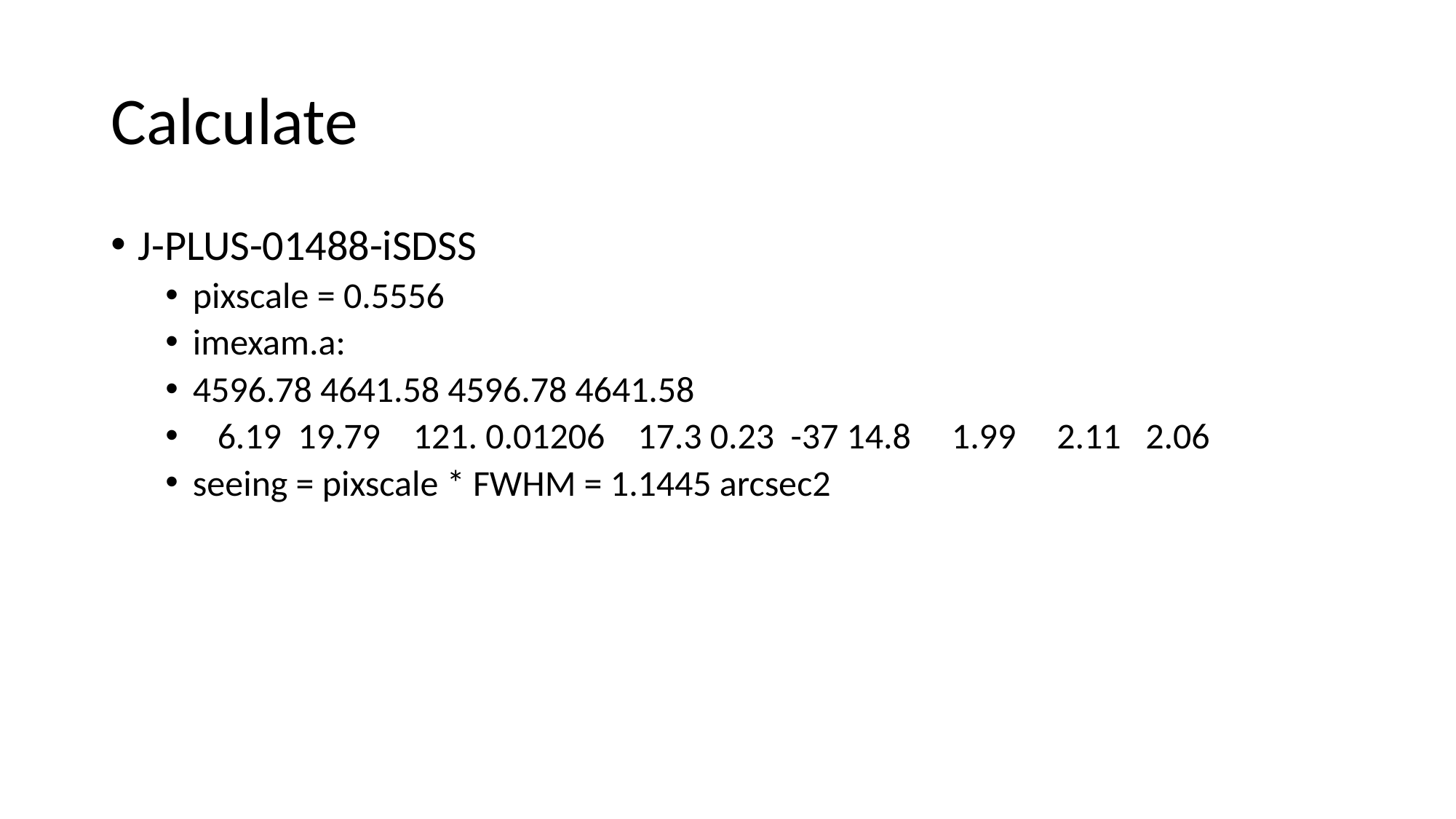

# Calculate
J-PLUS-01488-iSDSS
pixscale = 0.5556
imexam.a:
4596.78 4641.58 4596.78 4641.58
   6.19  19.79    121. 0.01206    17.3 0.23  -37 14.8     1.99     2.11   2.06
seeing = pixscale * FWHM = 1.1445 arcsec2